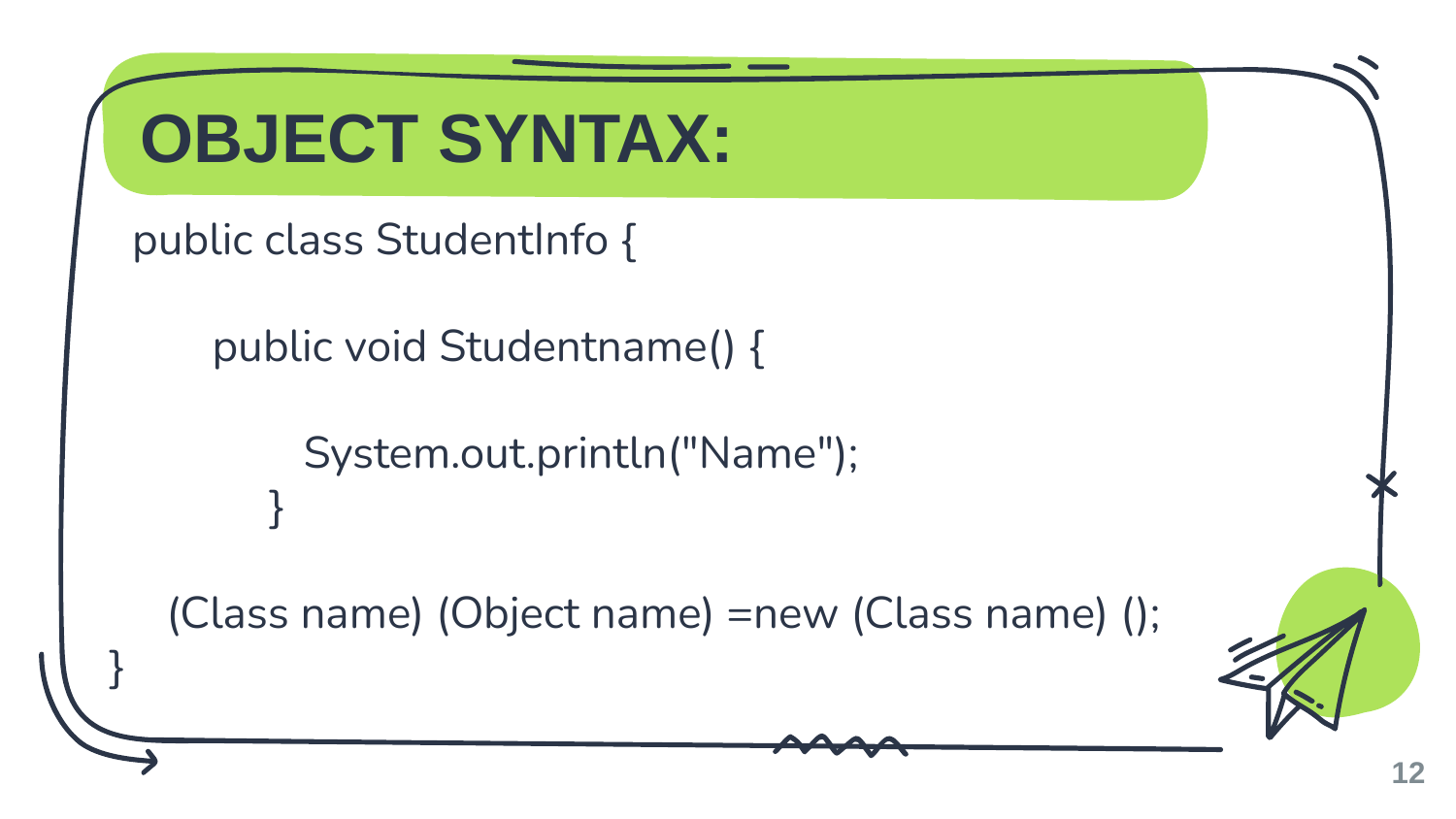

# OBJECT SYNTAX:

  public class StudentInfo {

         public void Studentname() {

                 System.out.println("Name");
              }

     (Class name) (Object name) =new (Class name) ();
}

12